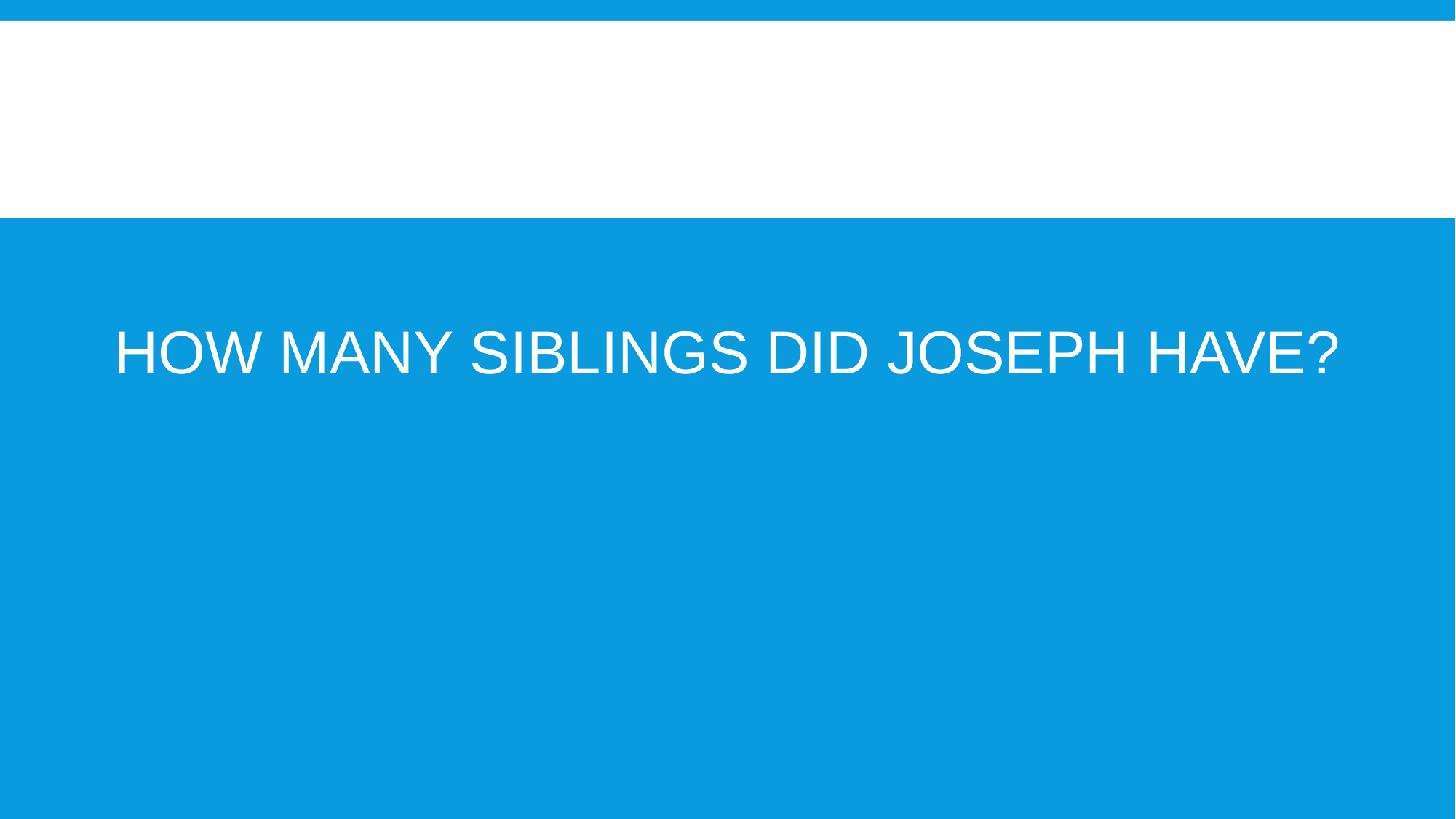

# How many siblings did Joseph have?